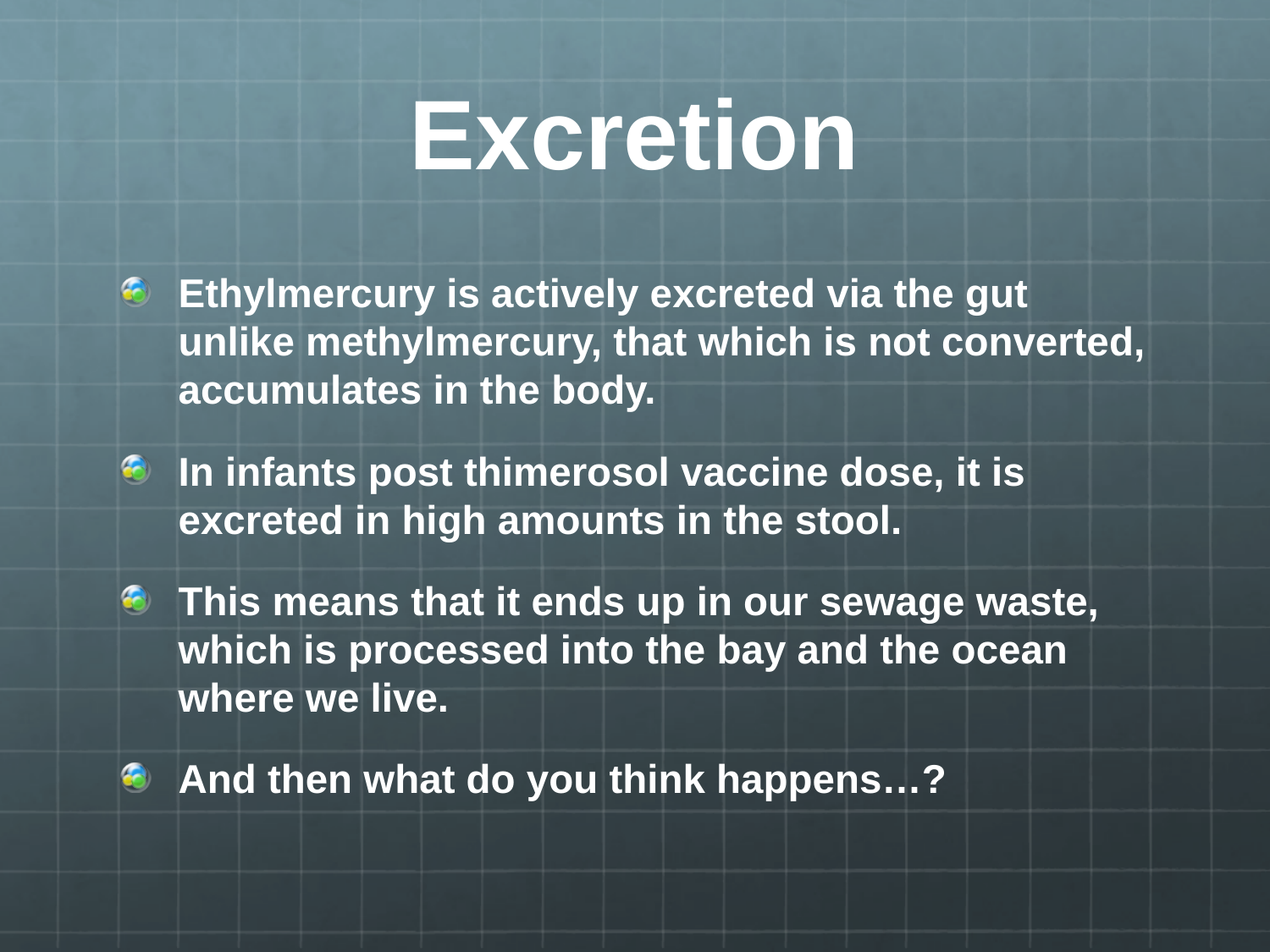

# Excretion
Ethylmercury is actively excreted via the gut unlike methylmercury, that which is not converted, accumulates in the body.
In infants post thimerosol vaccine dose, it is excreted in high amounts in the stool.
This means that it ends up in our sewage waste, which is processed into the bay and the ocean where we live.
And then what do you think happens…?